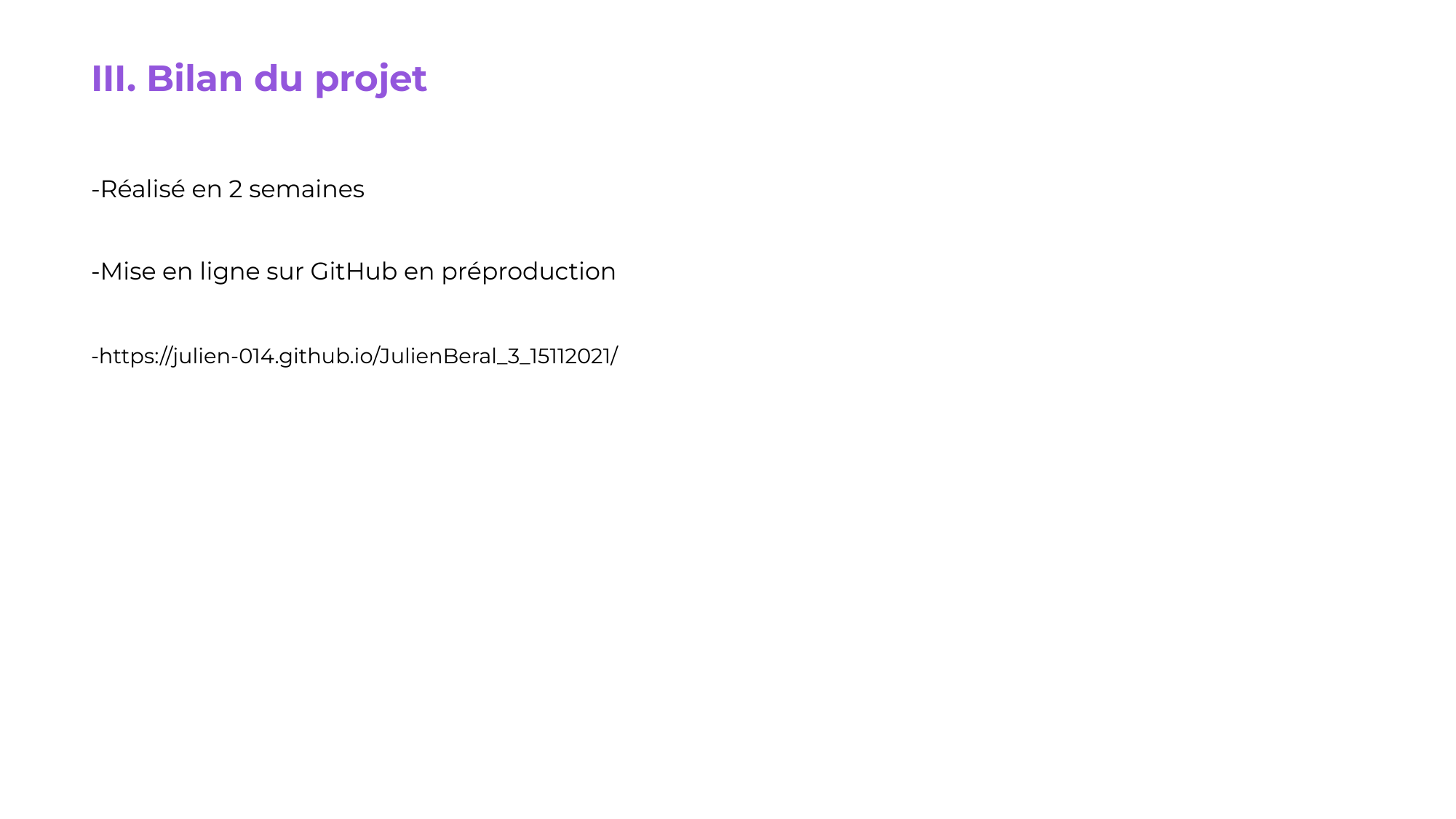

# III. Bilan du projet
-Réalisé en 2 semaines

-Mise en ligne sur GitHub en préproduction

-https://julien-014.github.io/JulienBeral_3_15112021/